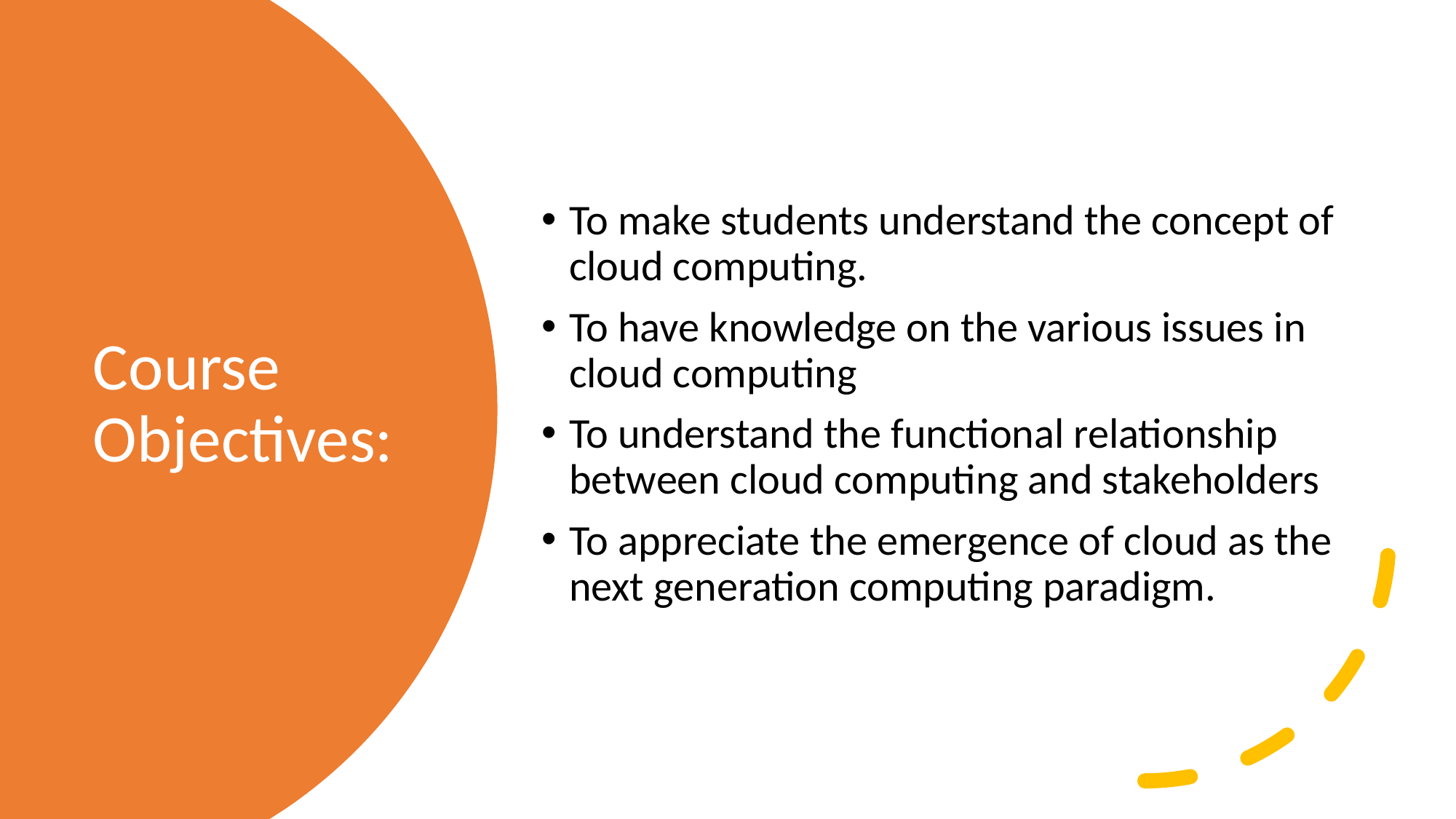

To make students understand the concept of cloud computing.
To have knowledge on the various issues in cloud computing
To understand the functional relationship between cloud computing and stakeholders
To appreciate the emergence of cloud as the next generation computing paradigm.
# Course Objectives: